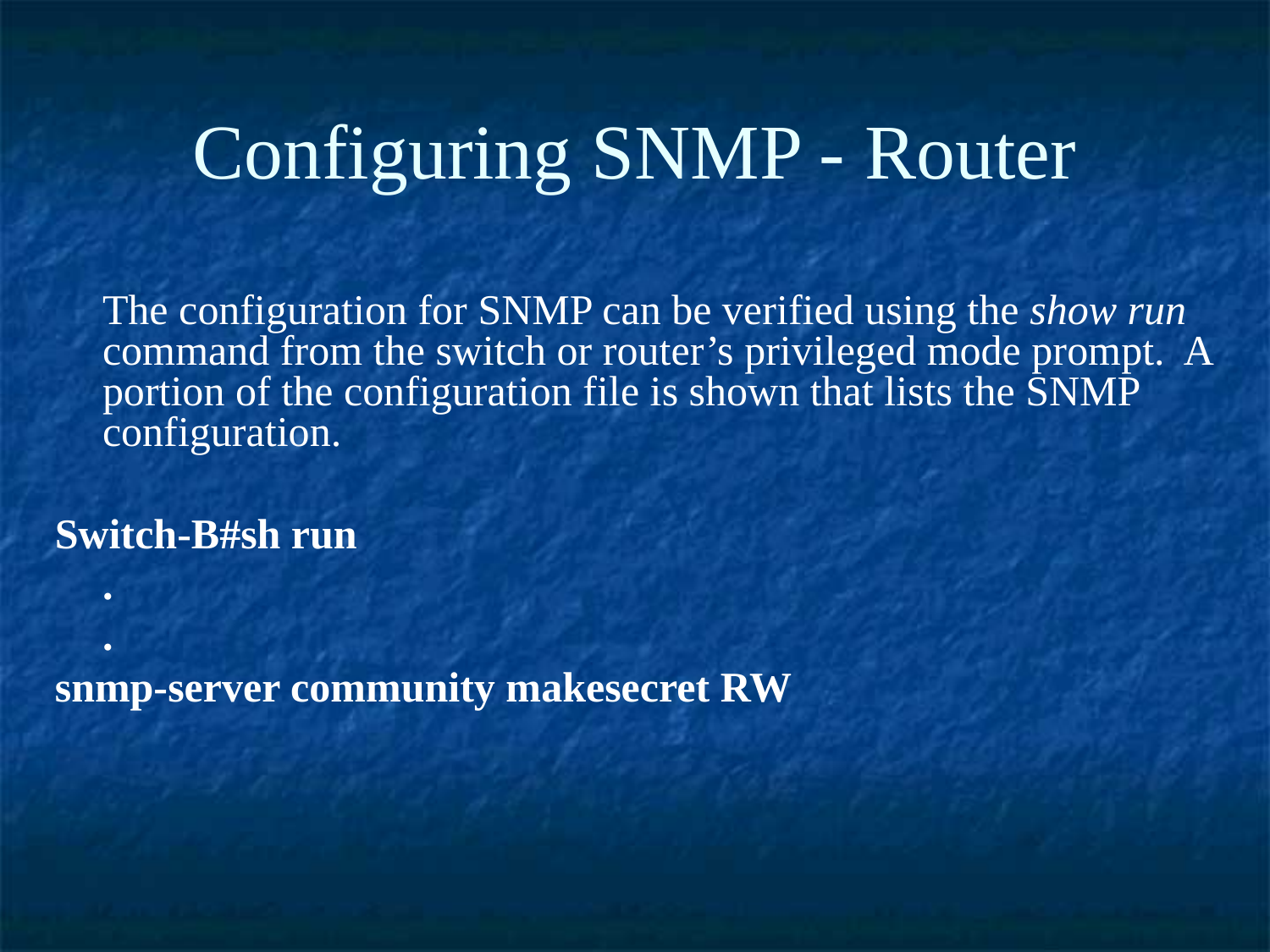

Configuring SNMP - Router
	The configuration for SNMP can be verified using the show run command from the switch or router’s privileged mode prompt.  A portion of the configuration file is shown that lists the SNMP configuration.

Switch-B#sh run
	.
	.
snmp-server community makesecret RW